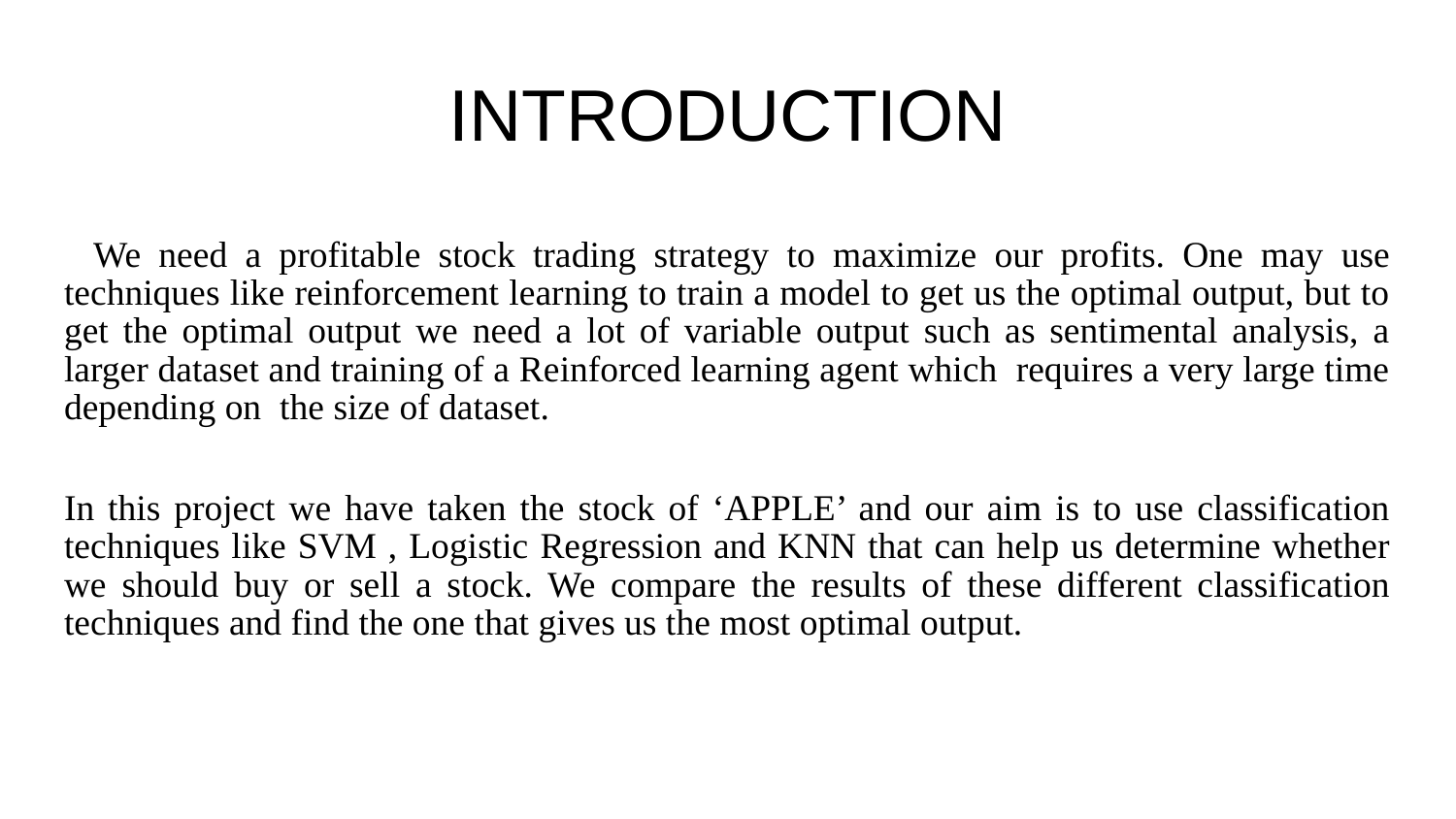

# INTRODUCTION
We need a profitable stock trading strategy to maximize our profits. One may use techniques like reinforcement learning to train a model to get us the optimal output, but to get the optimal output we need a lot of variable output such as sentimental analysis, a larger dataset and training of a Reinforced learning agent which  requires a very large time depending on  the size of dataset.

In this project we have taken the stock of ‘APPLE’ and our aim is to use classification techniques like SVM , Logistic Regression and KNN that can help us determine whether we should buy or sell a stock. We compare the results of these different classification techniques and find the one that gives us the most optimal output.